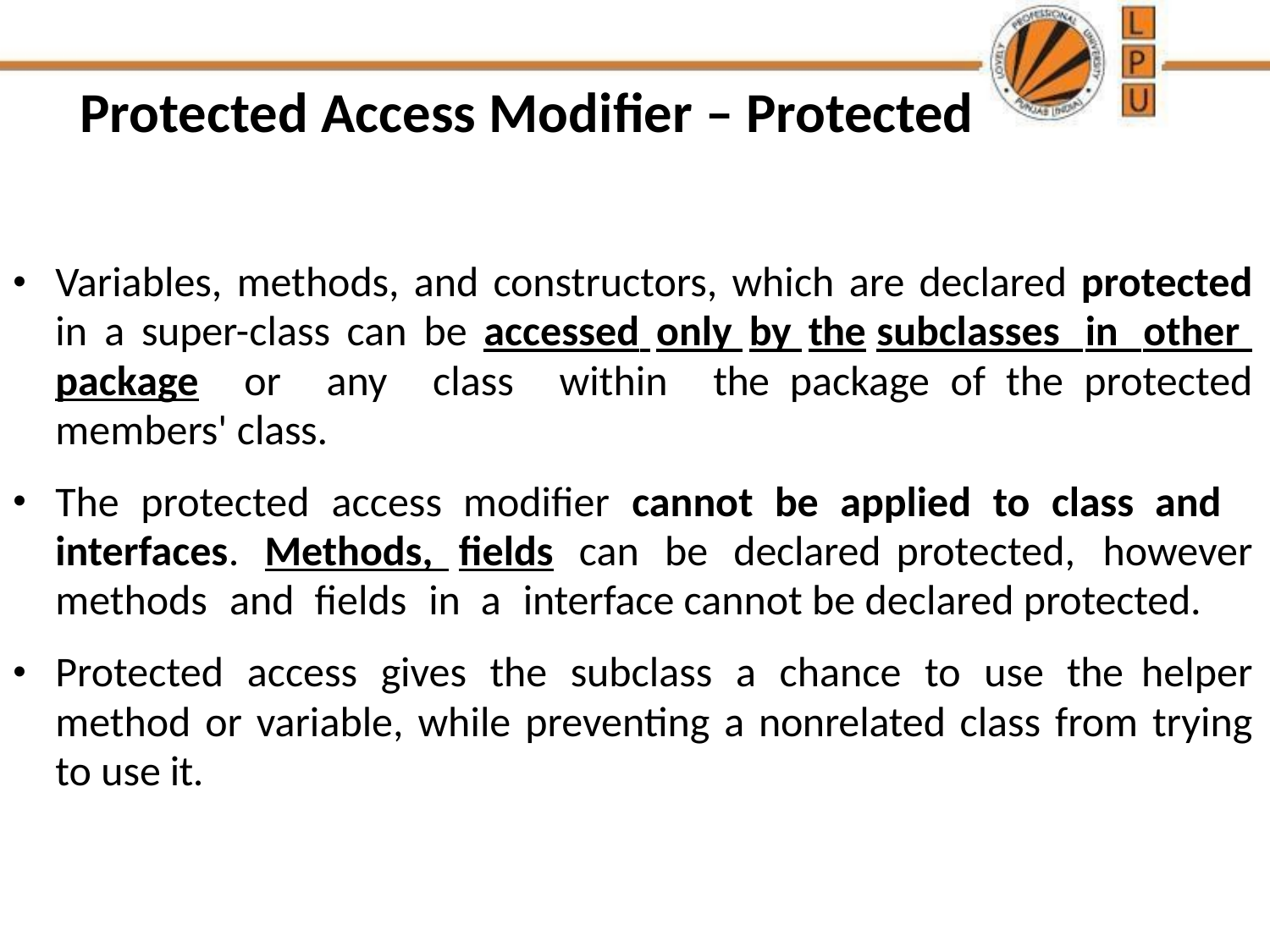

# Protected Access Modifier – Protected
Variables, methods, and constructors, which are declared protected in a super-class can be accessed only by the subclasses  in  other  package  or  any  class  within  the package of the protected members' class.
The protected access modifier cannot be applied to class and  interfaces. Methods, fields can be declared protected, however methods and  fields in  a interface cannot be declared protected.
Protected access gives the subclass a chance to use the helper method or variable, while preventing a nonrelated class from trying to use it.